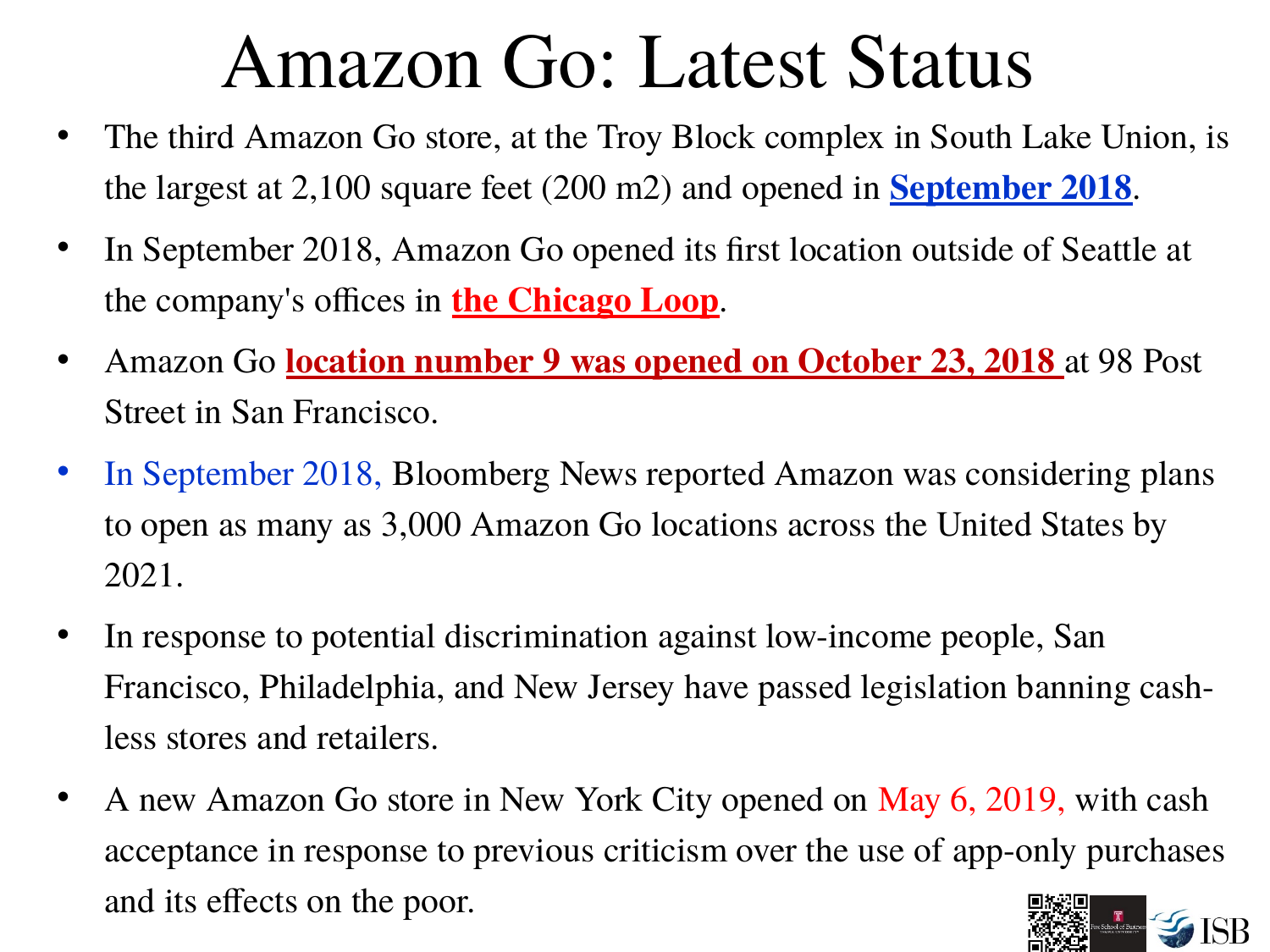

Amazon Go: Latest Status
The third Amazon Go store, at the Troy Block complex in South Lake Union, is the largest at 2,100 square feet (200 m2) and opened in September 2018.
In September 2018, Amazon Go opened its first location outside of Seattle at the company's offices in the Chicago Loop.
Amazon Go location number 9 was opened on October 23, 2018 at 98 Post Street in San Francisco.
In September 2018, Bloomberg News reported Amazon was considering plans to open as many as 3,000 Amazon Go locations across the United States by 2021.
In response to potential discrimination against low-income people, San Francisco, Philadelphia, and New Jersey have passed legislation banning cash-less stores and retailers.
A new Amazon Go store in New York City opened on May 6, 2019, with cash acceptance in response to previous criticism over the use of app-only purchases and its effects on the poor.